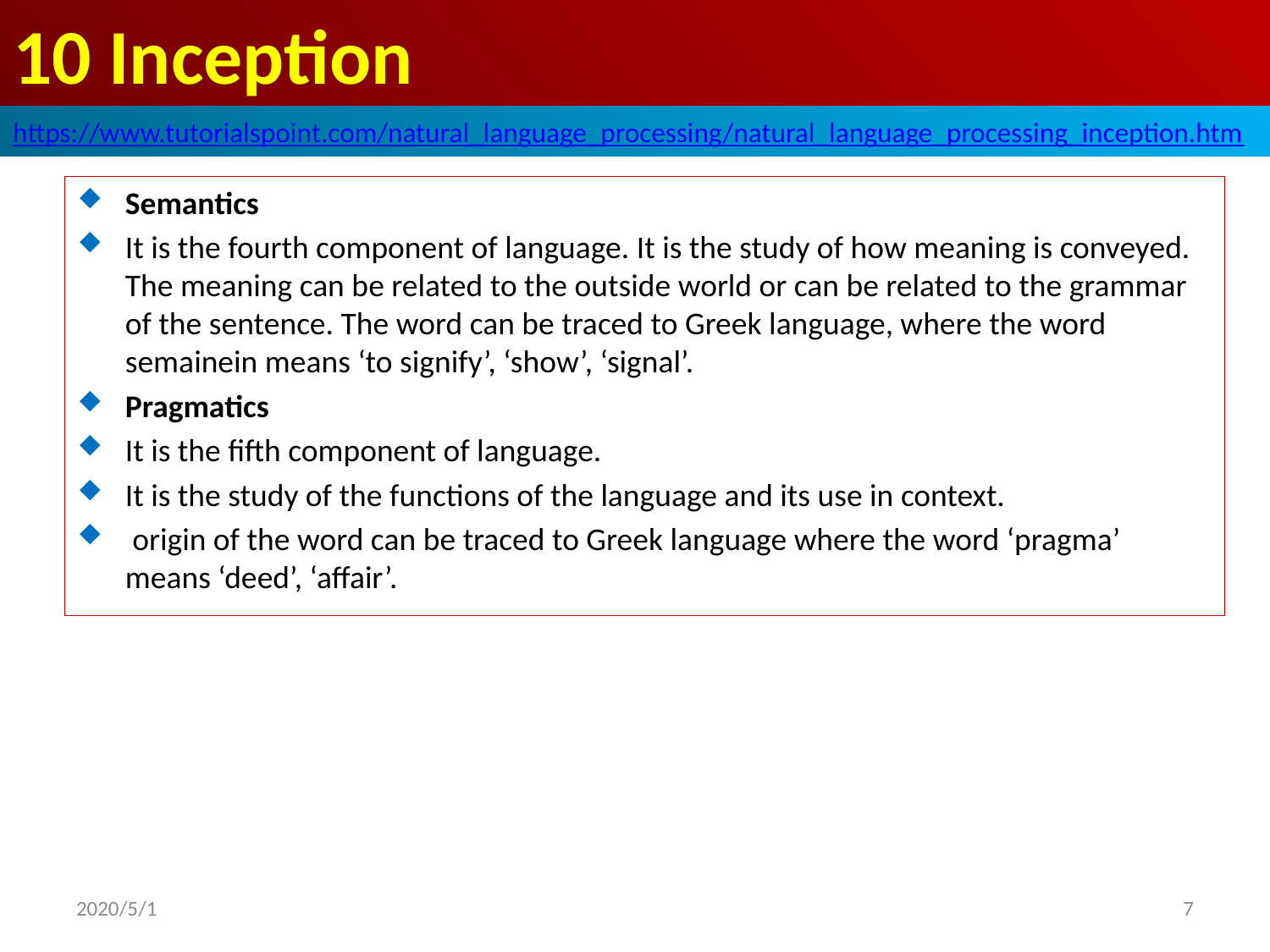

# 10 Inception
https://www.tutorialspoint.com/natural_language_processing/natural_language_processing_inception.htm
Semantics
It is the fourth component of language. It is the study of how meaning is conveyed. The meaning can be related to the outside world or can be related to the grammar of the sentence. The word can be traced to Greek language, where the word semainein means ‘to signify’, ‘show’, ‘signal’.
Pragmatics
It is the fifth component of language.
It is the study of the functions of the language and its use in context.
 origin of the word can be traced to Greek language where the word ‘pragma’ means ‘deed’, ‘affair’.

2020/5/1
7